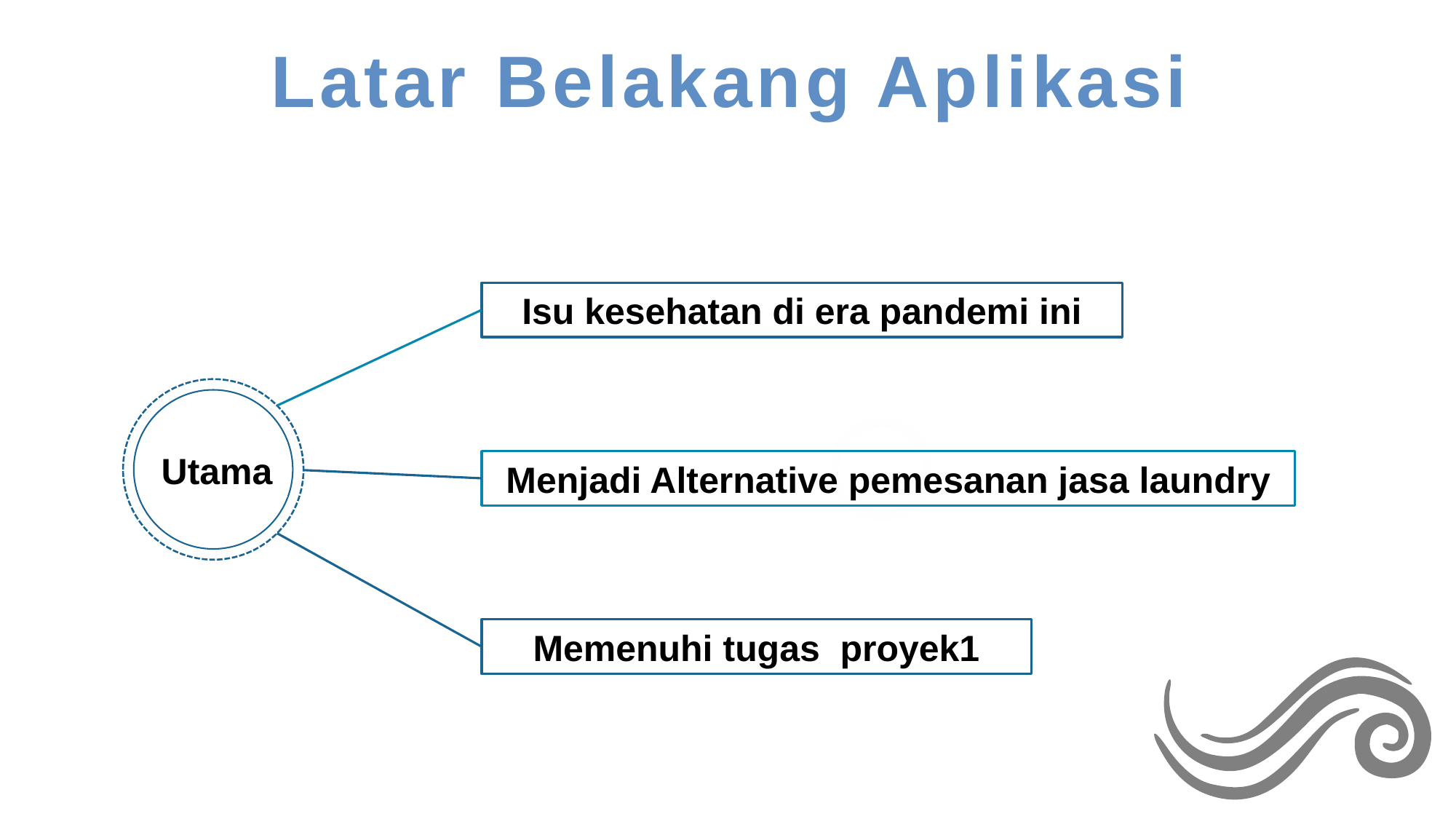

Latar Belakang Aplikasi
Isu kesehatan di era pandemi ini

You can simply impress your audience and add a unique zing and appeal to your Presentations. Easy to change colors, photos.
Utama
Menjadi Alternative pemesanan jasa laundry
Memenuhi tugas  proyek1